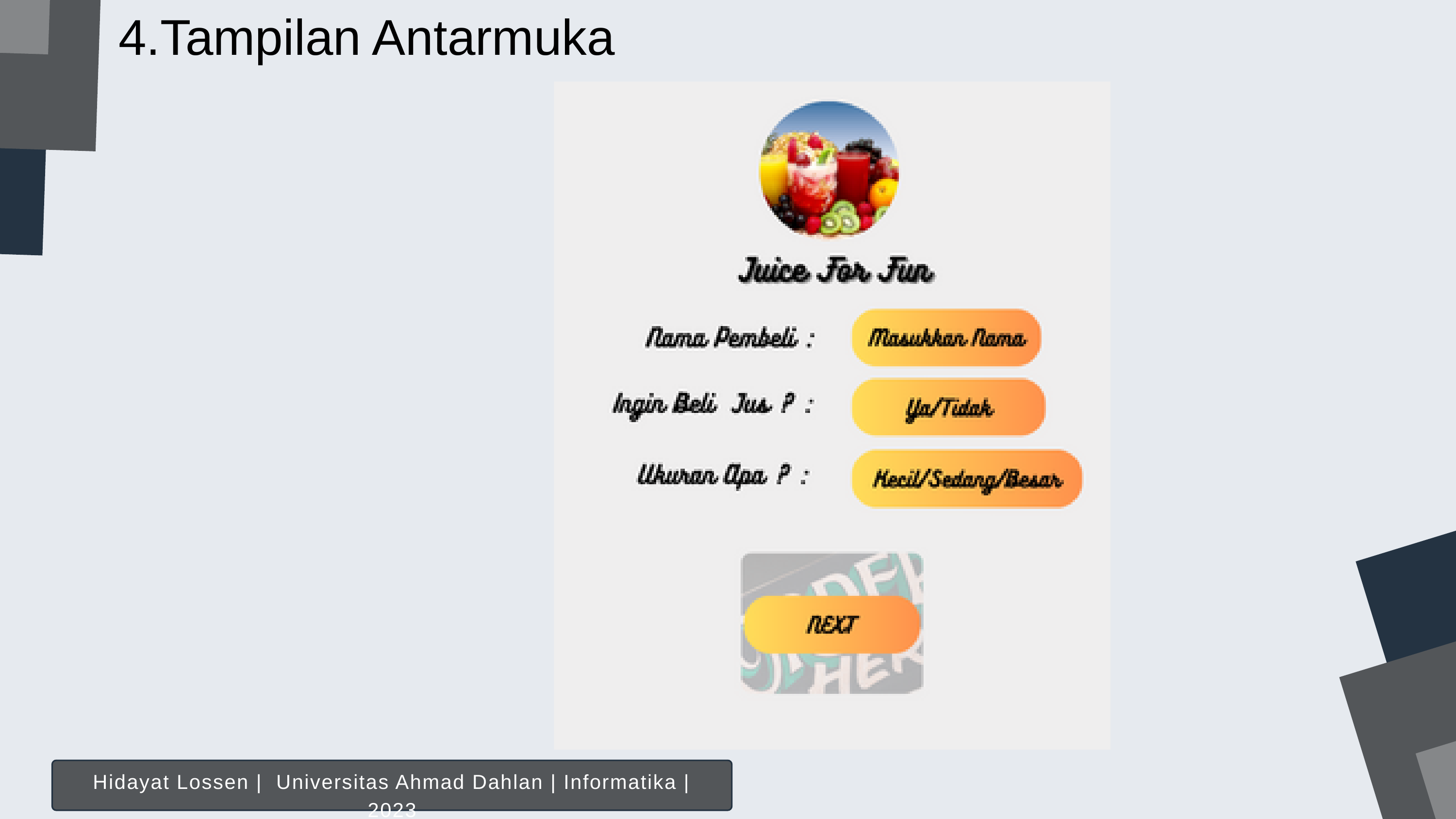

4.Tampilan Antarmuka

Hidayat Lossen |  Universitas Ahmad Dahlan | Informatika | 2023